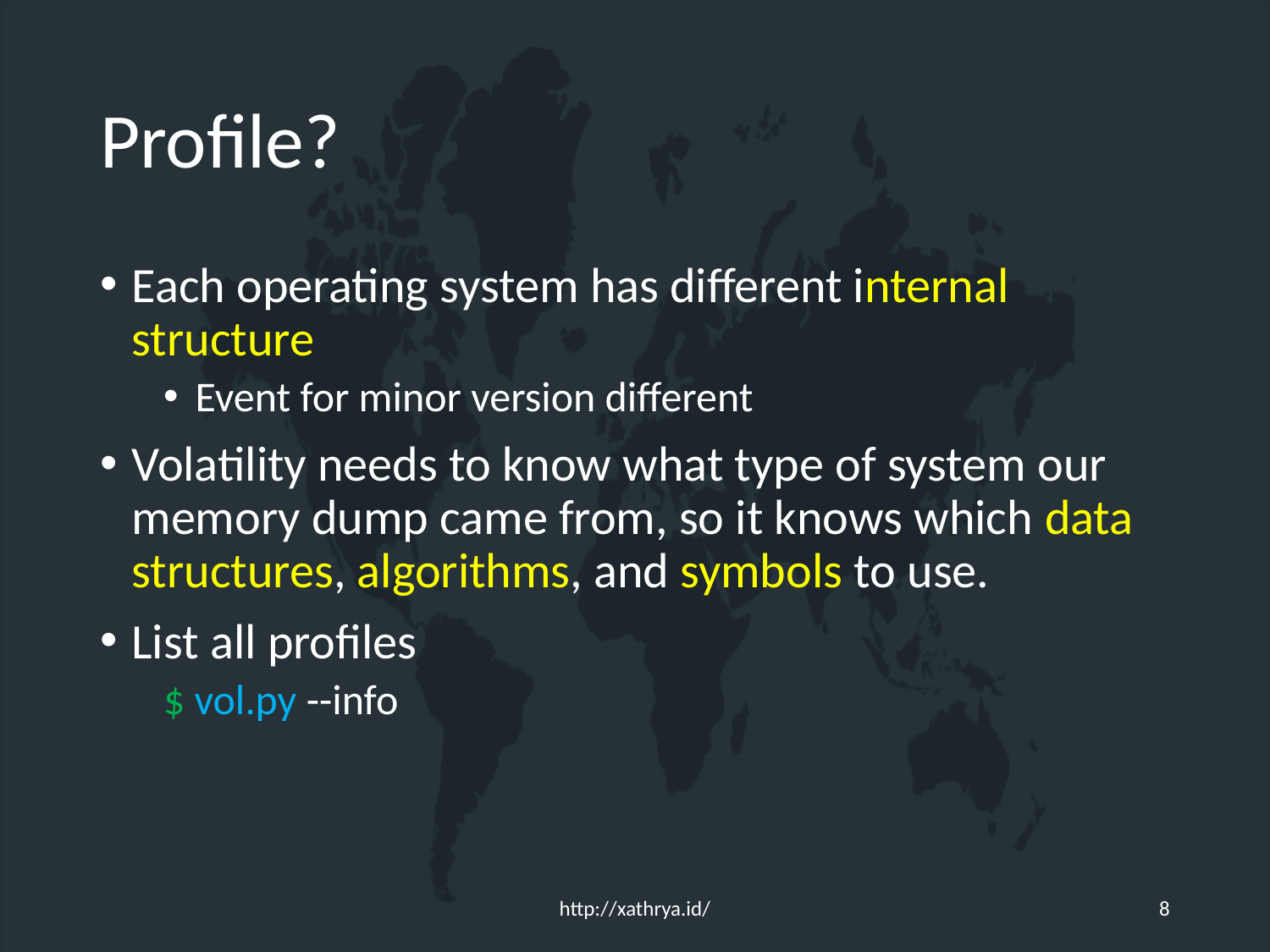

# Profile?
Each operating system has different internal structure
Event for minor version different
Volatility needs to know what type of system our memory dump came from, so it knows which data structures, algorithms, and symbols to use.
List all profiles
$ vol.py --info
http://xathrya.id/
8